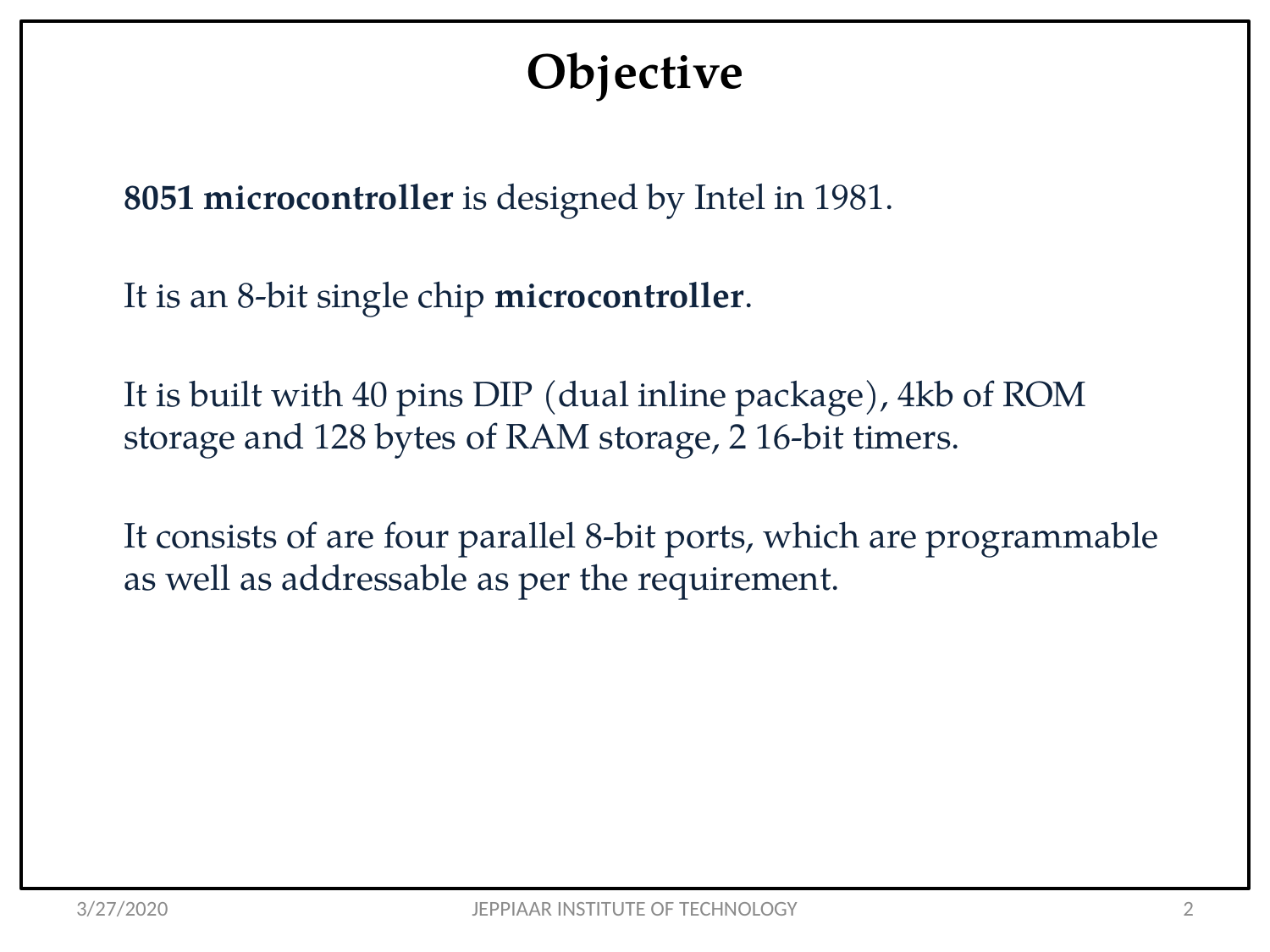

# Objective

8051 microcontroller is designed by Intel in 1981.

It is an 8-bit single chip microcontroller.

It is built with 40 pins DIP (dual inline package), 4kb of ROM storage and 128 bytes of RAM storage, 2 16-bit timers.

It consists of are four parallel 8-bit ports, which are programmable as well as addressable as per the requirement.

3/27/2020
JEPPIAAR INSTITUTE OF TECHNOLOGY
2